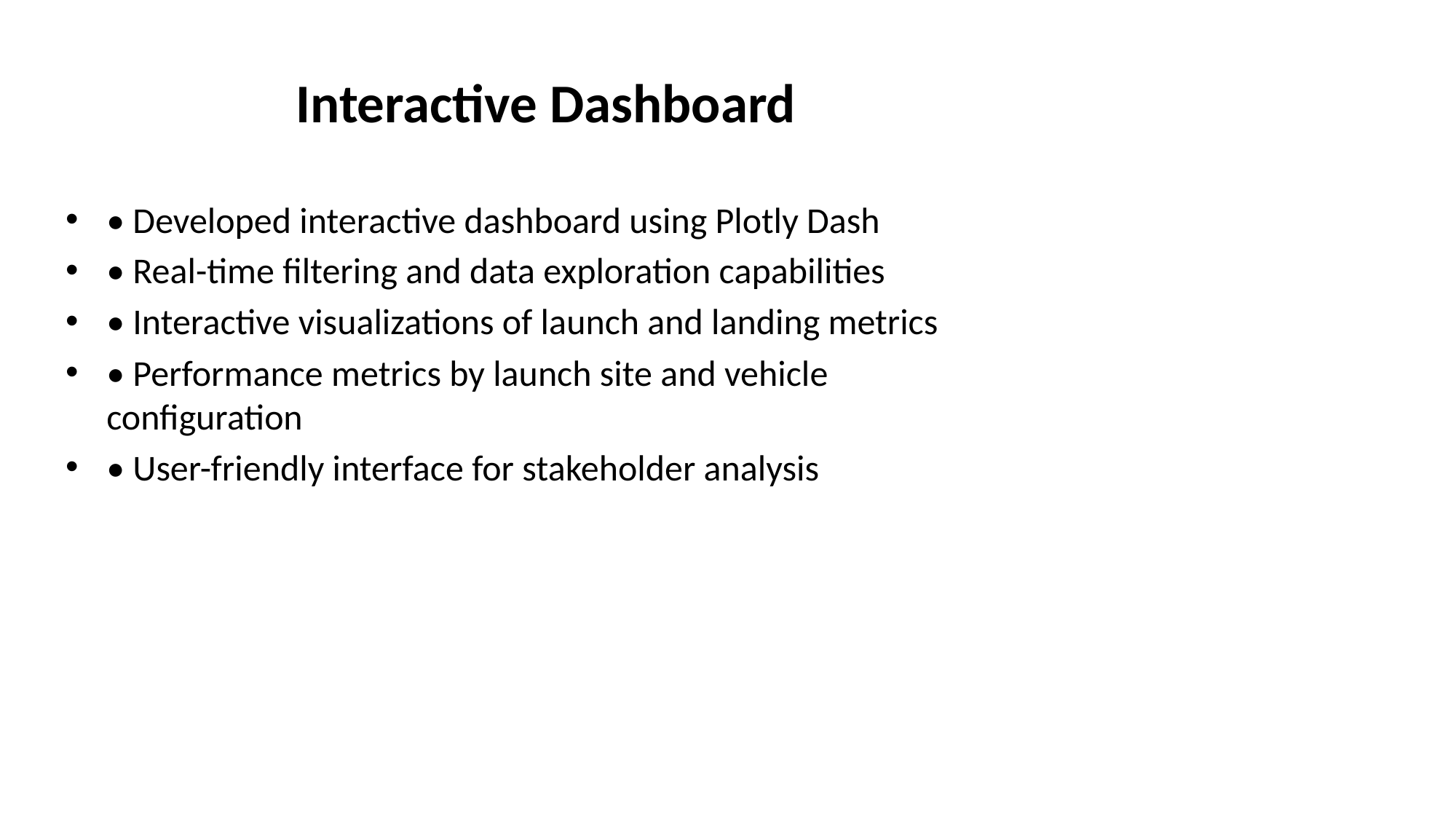

# Interactive Dashboard
• Developed interactive dashboard using Plotly Dash
• Real-time filtering and data exploration capabilities
• Interactive visualizations of launch and landing metrics
• Performance metrics by launch site and vehicle configuration
• User-friendly interface for stakeholder analysis